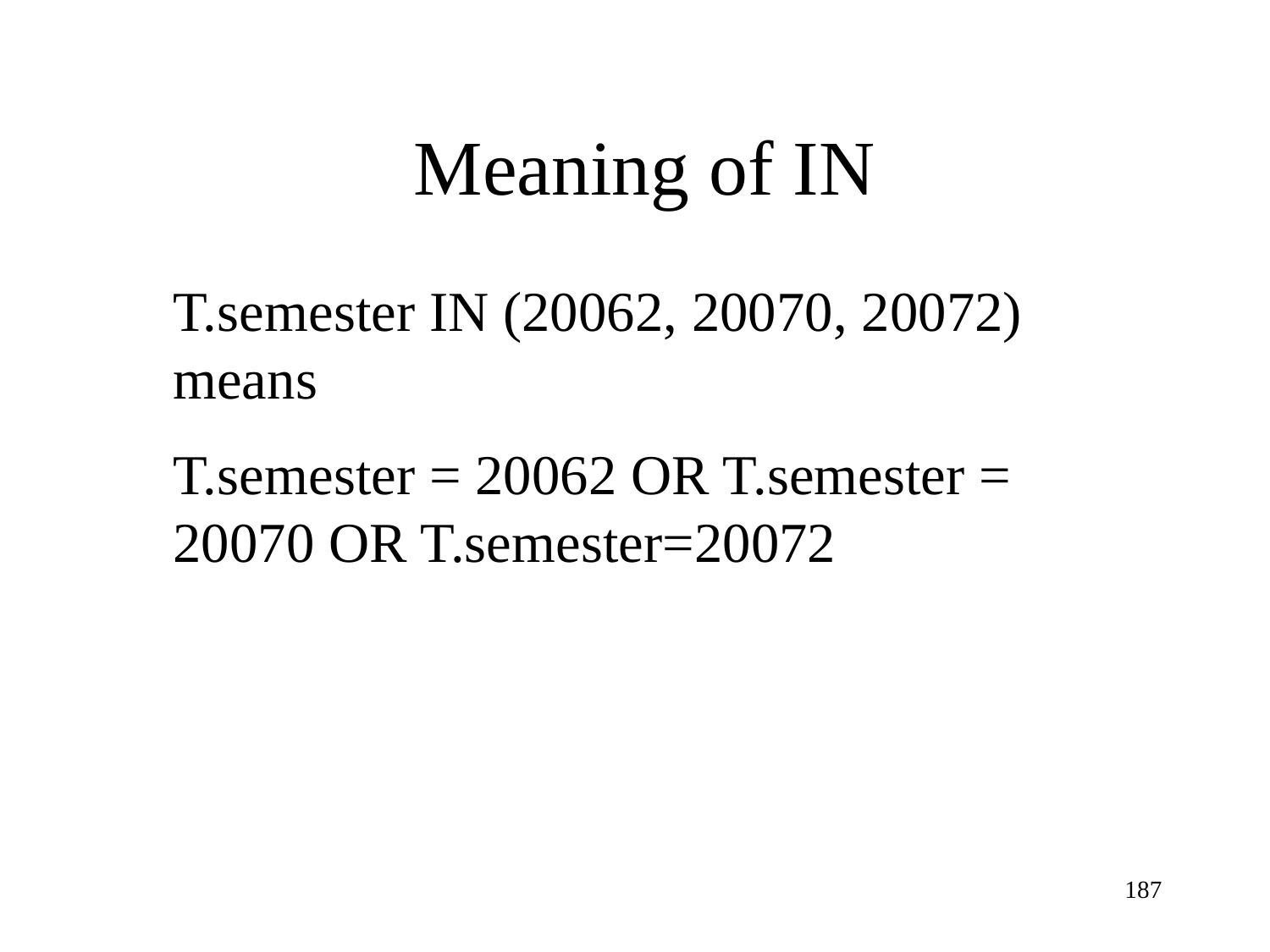

Meaning of IN
T.semester IN (20062, 20070, 20072) means
T.semester = 20062 OR T.semester = 20070 OR T.semester=20072
187